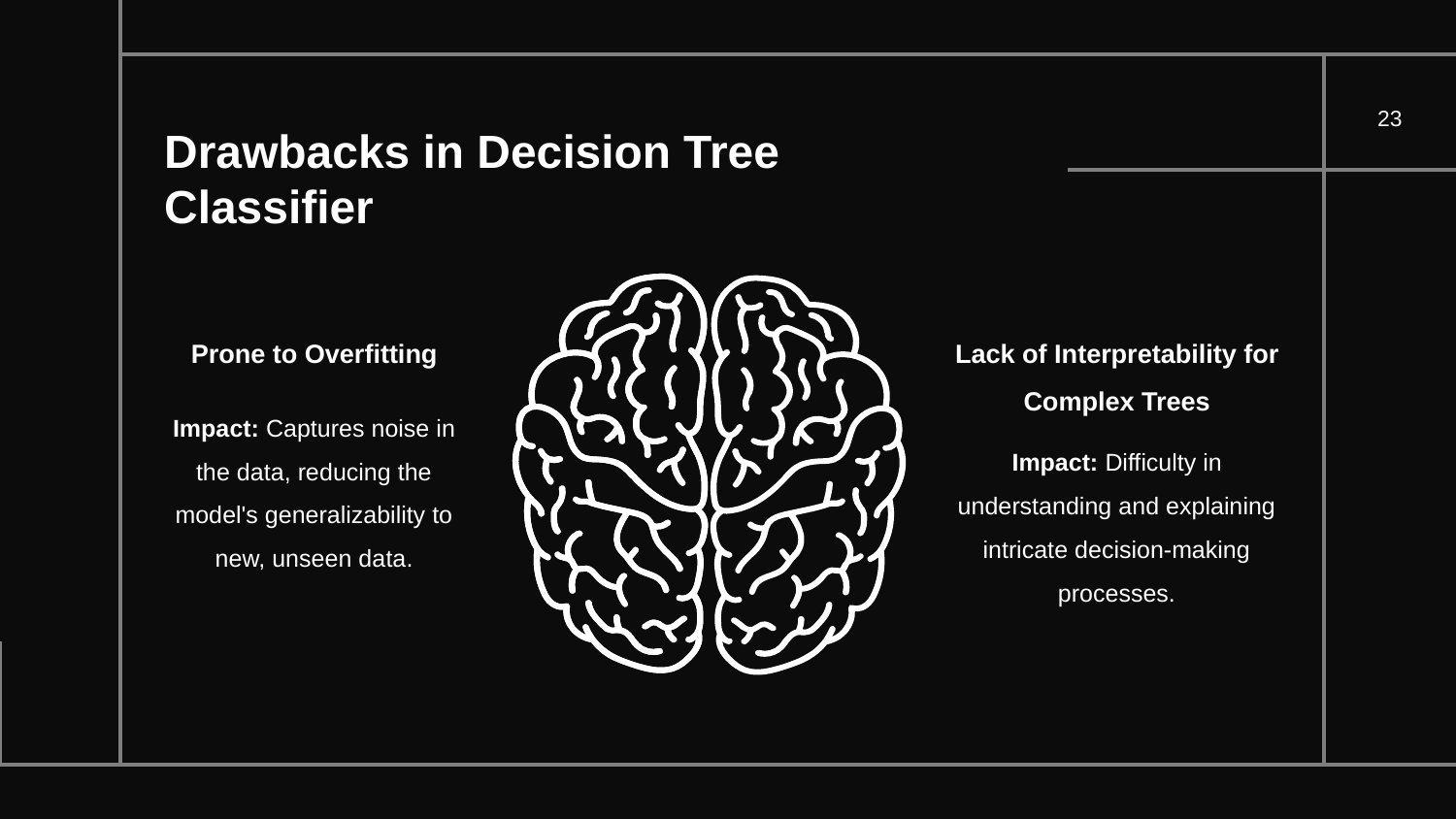

23
Drawbacks in Decision Tree Classifier

Lack of Interpretability for Complex Trees
Prone to Overfitting
Impact: Captures noise in the data, reducing the model's generalizability to new, unseen data.
Impact: Difficulty in understanding and explaining intricate decision-making processes.